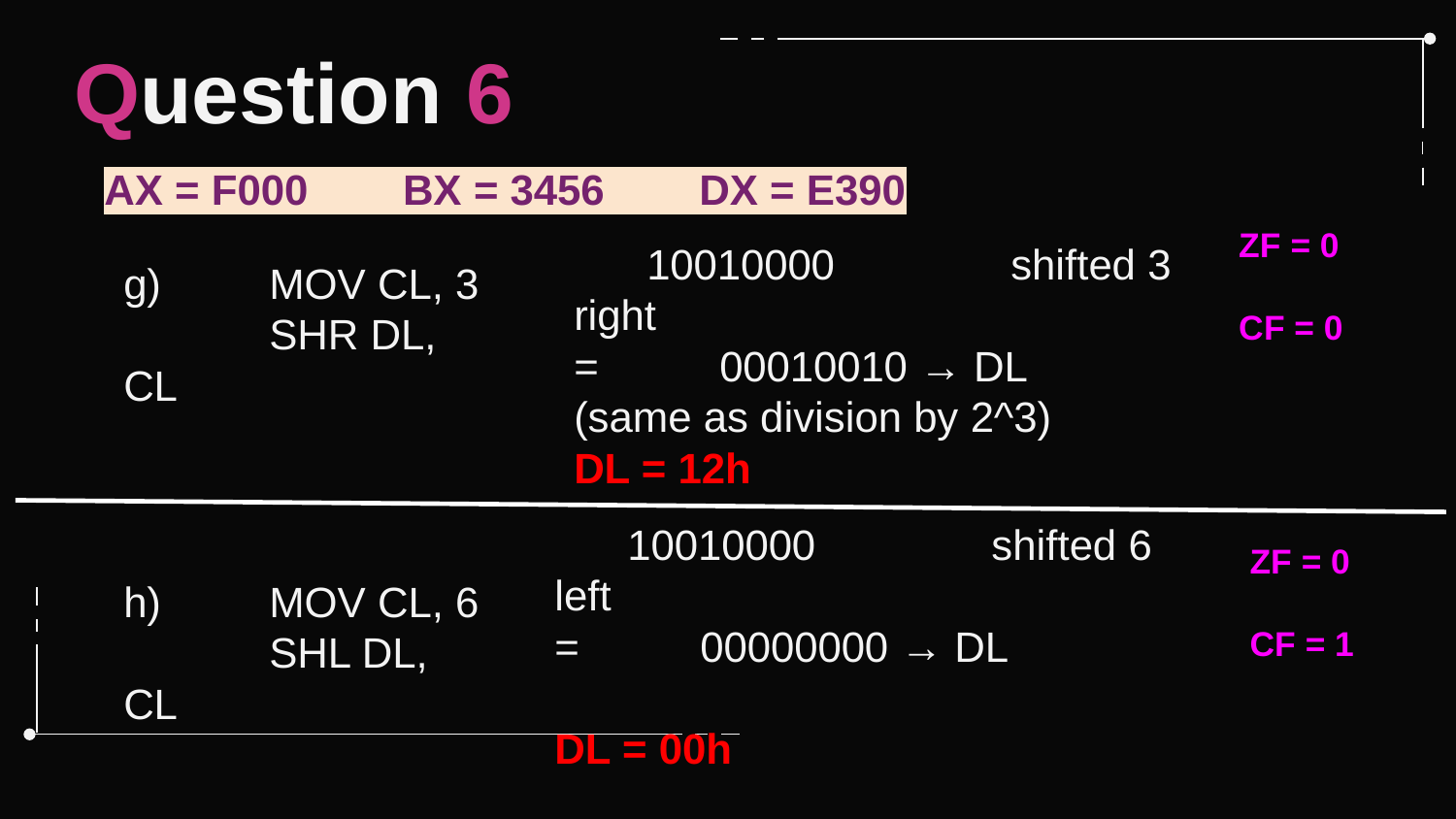

# Question 6

AX = F000        BX = 3456        DX = E390

ZF = 0

CF = 0
10010000		shifted 3 right
=	00010010 → DL
(same as division by 2^3)
DL = 12h
g)	MOV CL, 3
	SHR DL, CL
10010000		shifted 6 left
=	00000000 → DL

DL = 00h
ZF = 0

CF = 1
h)	MOV CL, 6
	SHL DL, CL